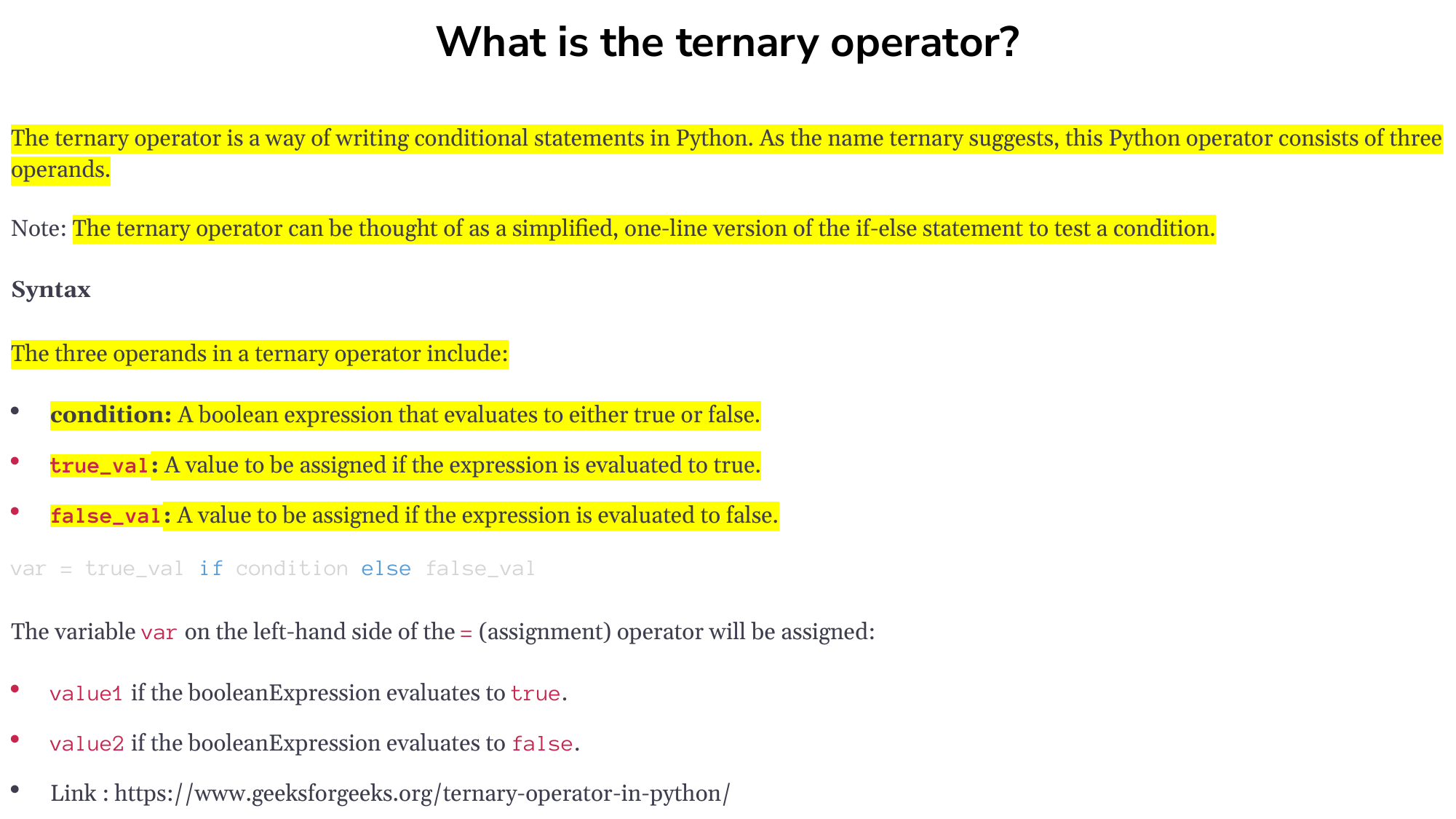

# What is the ternary operator?
The ternary operator is a way of writing conditional statements in Python. As the name ternary suggests, this Python operator consists of three operands.
Note: The ternary operator can be thought of as a simplified, one-line version of the if-else statement to test a condition.
Syntax
The three operands in a ternary operator include:
condition: A boolean expression that evaluates to either true or false.
true_val: A value to be assigned if the expression is evaluated to true.
false_val: A value to be assigned if the expression is evaluated to false.
var = true_val if condition else false_val
The variable var on the left-hand side of the = (assignment) operator will be assigned:
value1 if the booleanExpression evaluates to true.
value2 if the booleanExpression evaluates to false.
Link : https://www.geeksforgeeks.org/ternary-operator-in-python/